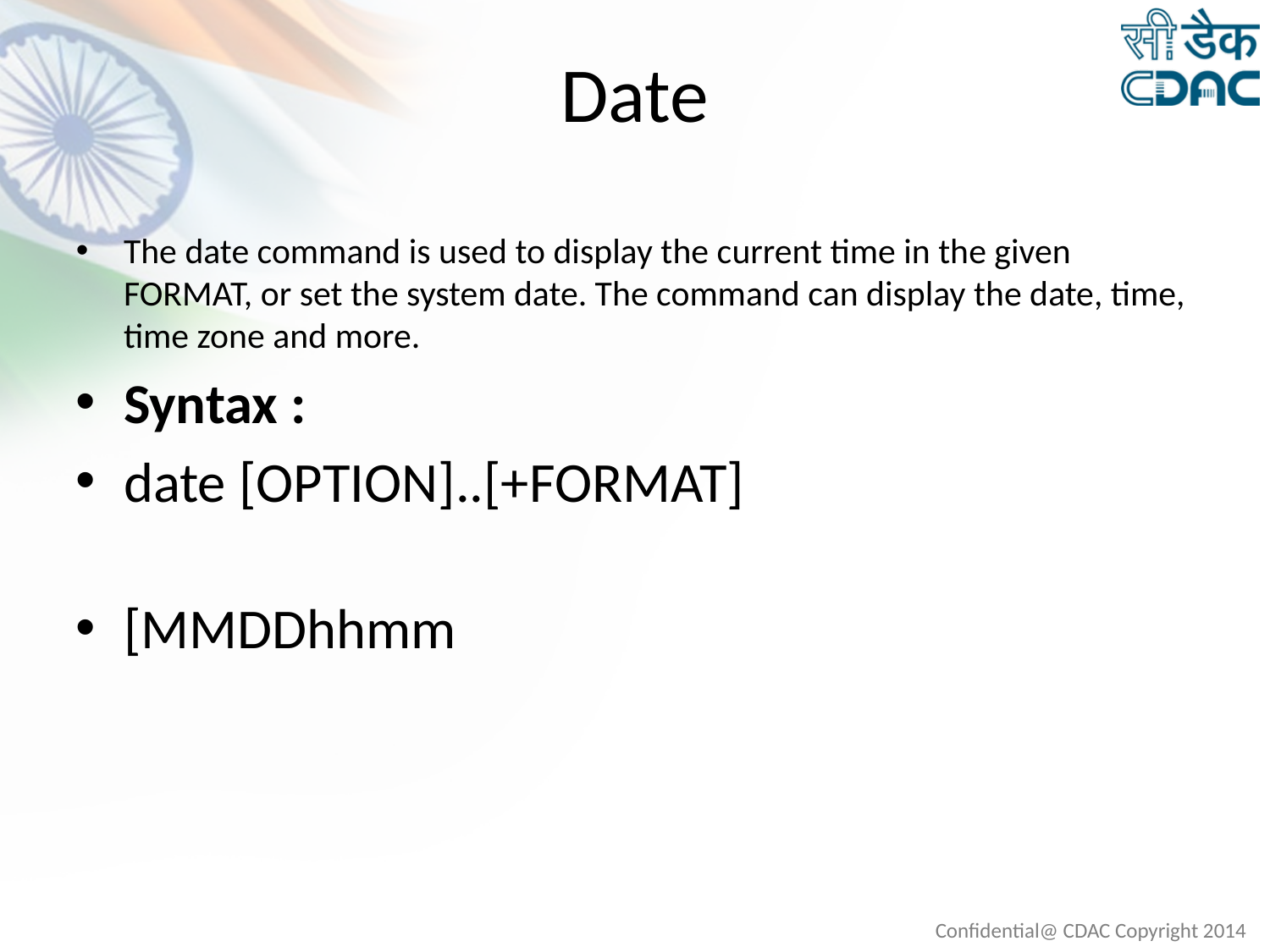

# Date
The date command is used to display the current time in the given FORMAT, or set the system date. The command can display the date, time, time zone and more.
Syntax :
date [OPTION]..[+FORMAT]
[MMDDhhmm